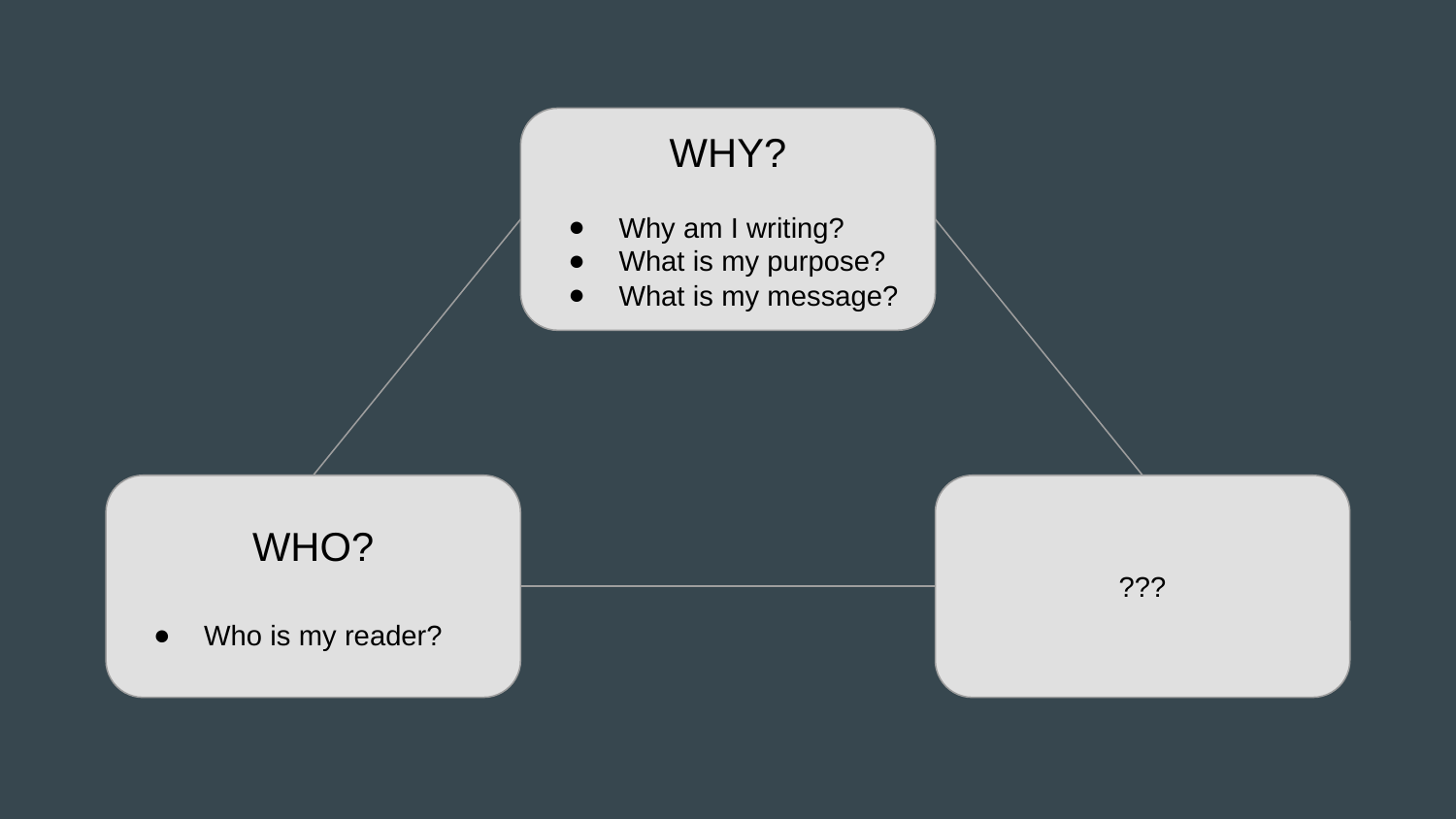

WHY?

Why am I writing?
What is my purpose?
What is my message?
WHO?

Who is my reader?
???